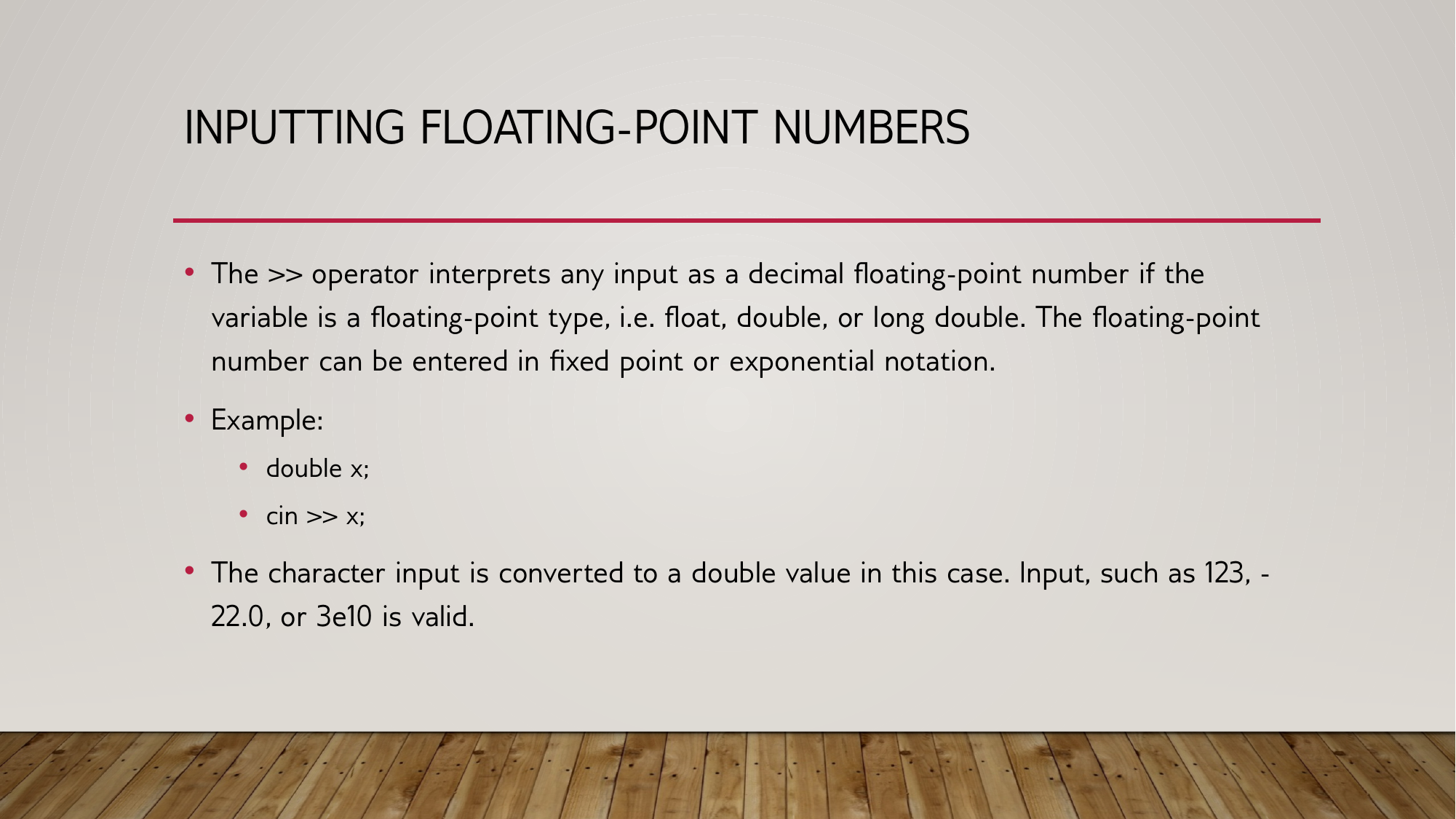

# Inputting Floating-Point Numbers
The >> operator interprets any input as a decimal floating-point number if the variable is a floating-point type, i.e. float, double, or long double. The floating-point number can be entered in fixed point or exponential notation.
Example:
double x;
cin >> x;
The character input is converted to a double value in this case. Input, such as 123, -22.0, or 3e10 is valid.